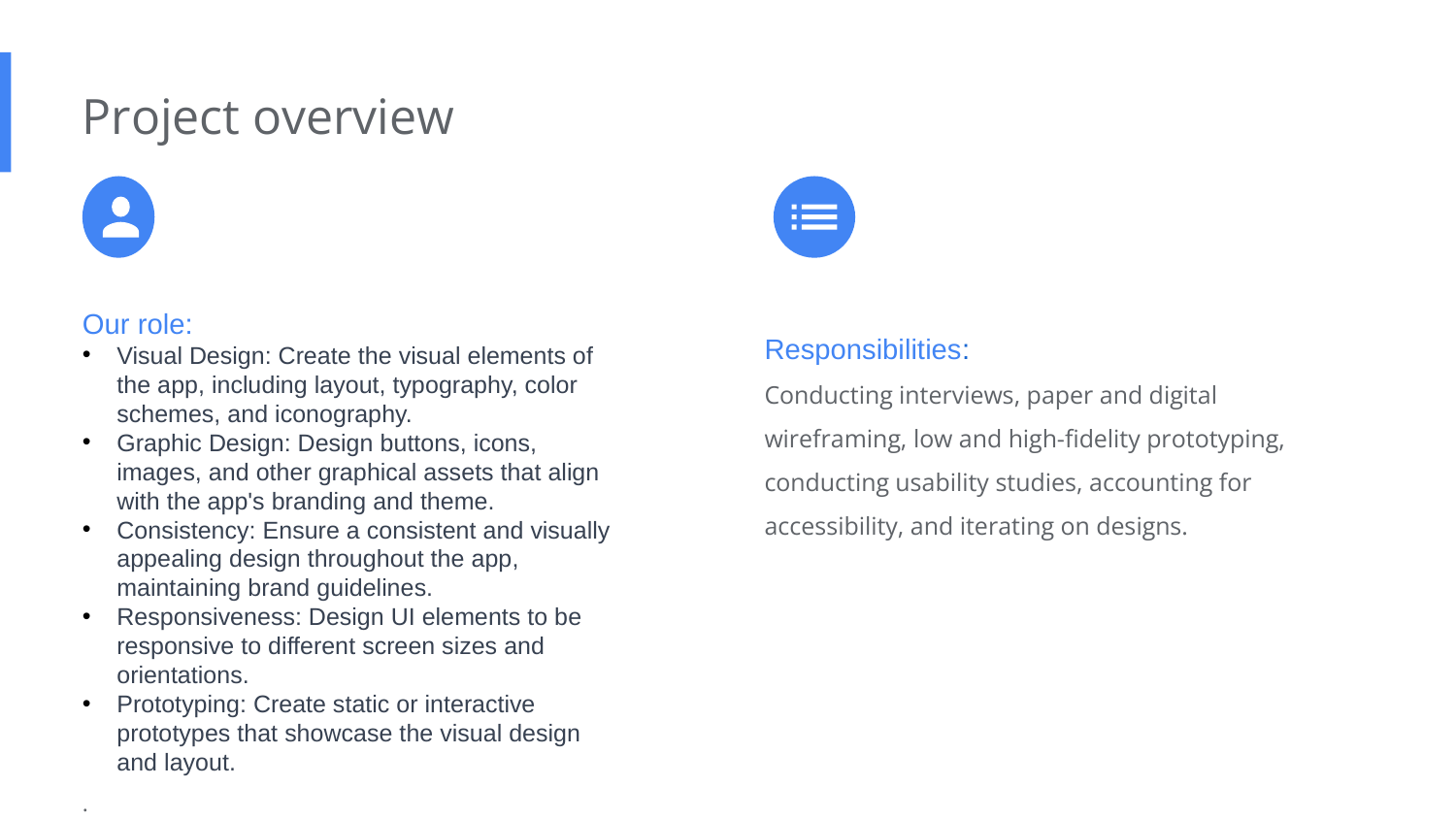

Project overview

Our role:
Visual Design: Create the visual elements of the app, including layout, typography, color schemes, and iconography.
Graphic Design: Design buttons, icons, images, and other graphical assets that align with the app's branding and theme.
Consistency: Ensure a consistent and visually appealing design throughout the app, maintaining brand guidelines.
Responsiveness: Design UI elements to be responsive to different screen sizes and orientations.
Prototyping: Create static or interactive prototypes that showcase the visual design and layout.
.
Responsibilities:
Conducting interviews, paper and digital wireframing, low and high-fidelity prototyping, conducting usability studies, accounting for accessibility, and iterating on designs.